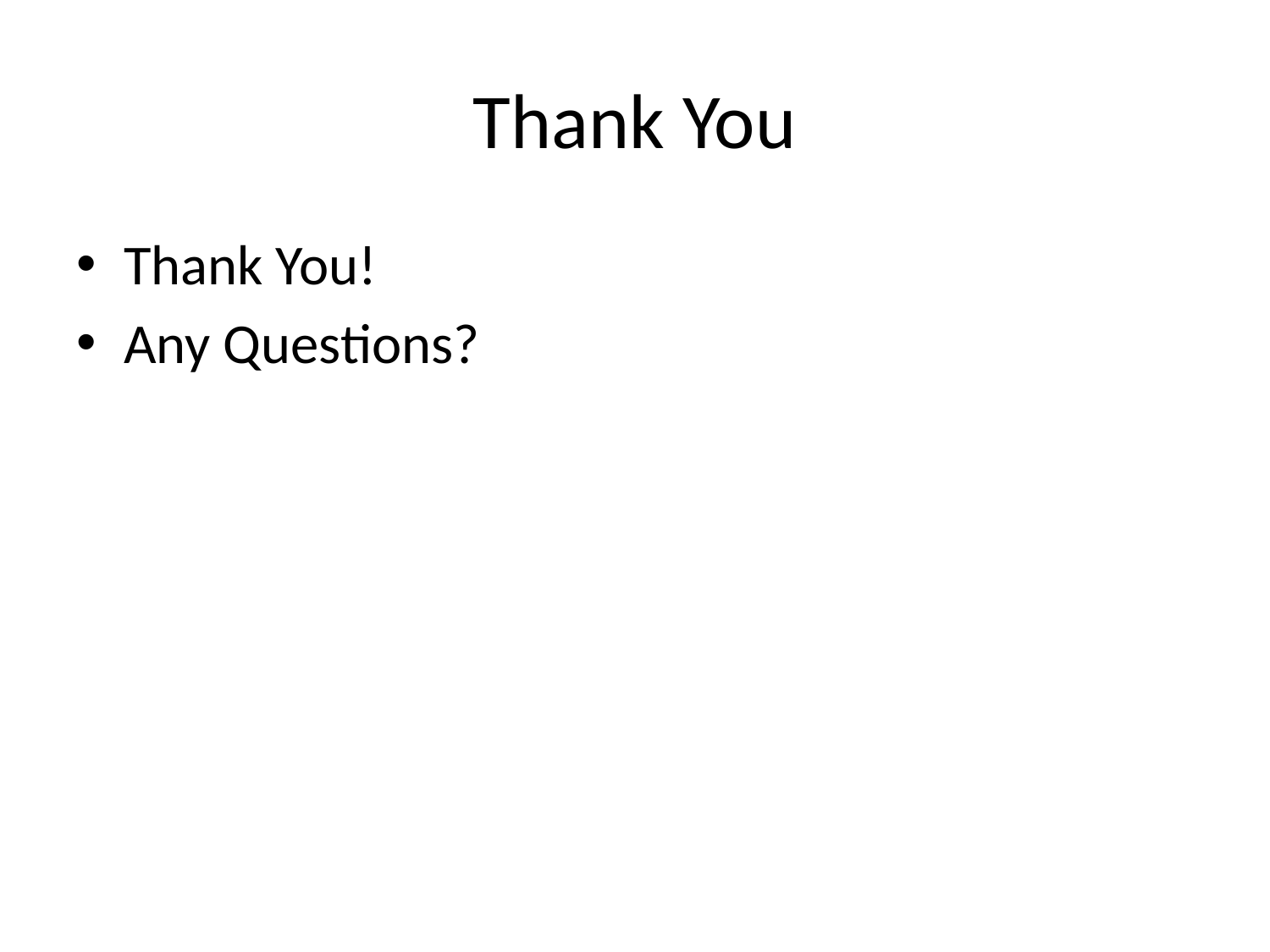

# Thank You
Thank You!
Any Questions?